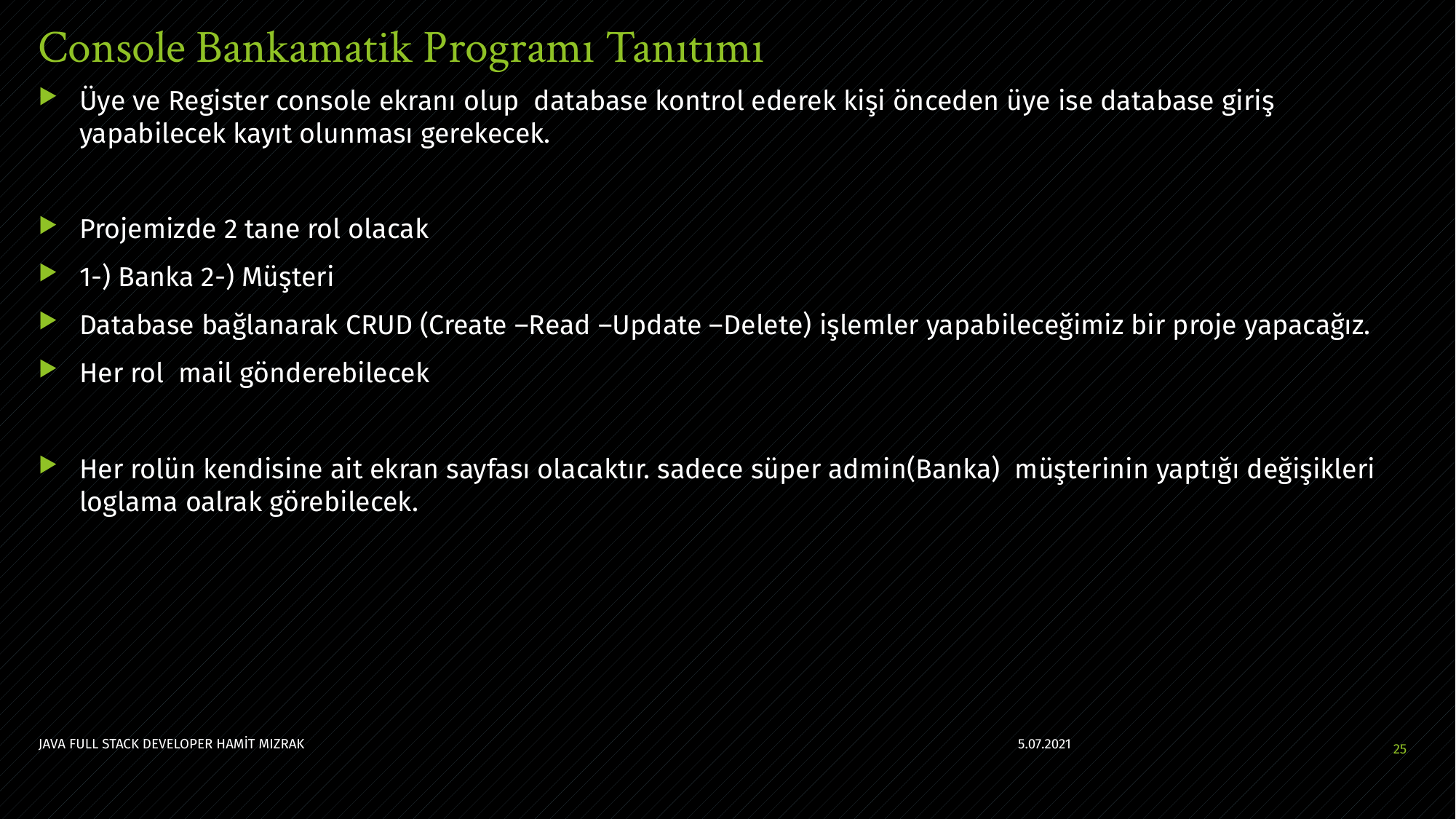

# Console Bankamatik Programı Tanıtımı
Üye ve Register console ekranı olup  database kontrol ederek kişi önceden üye ise database giriş yapabilecek kayıt olunması gerekecek.

Projemizde 2 tane rol olacak
1-) Banka 2-) Müşteri
Database bağlanarak CRUD (Create –Read –Update –Delete) işlemler yapabileceğimiz bir proje yapacağız.
Her rol  mail gönderebilecek

Her rolün kendisine ait ekran sayfası olacaktır. sadece süper admin(Banka)  müşterinin yaptığı değişikleri loglama oalrak görebilecek.

JAVA FULL STACK DEVELOPER HAMİT MIZRAK
5.07.2021
25